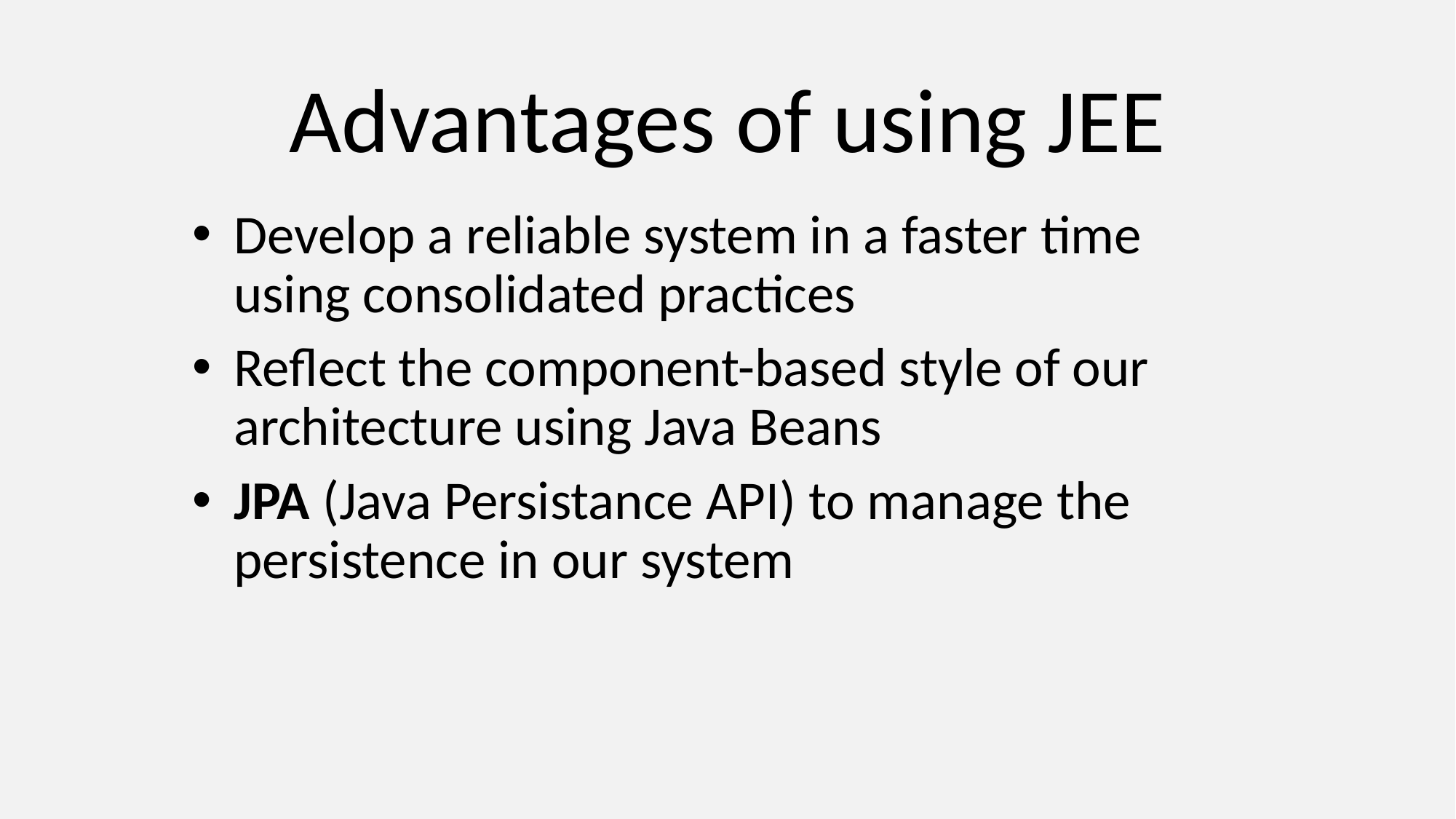

# Advantages of using JEE
Develop a reliable system in a faster time using consolidated practices
Reflect the component-based style of our architecture using Java Beans
JPA (Java Persistance API) to manage the persistence in our system